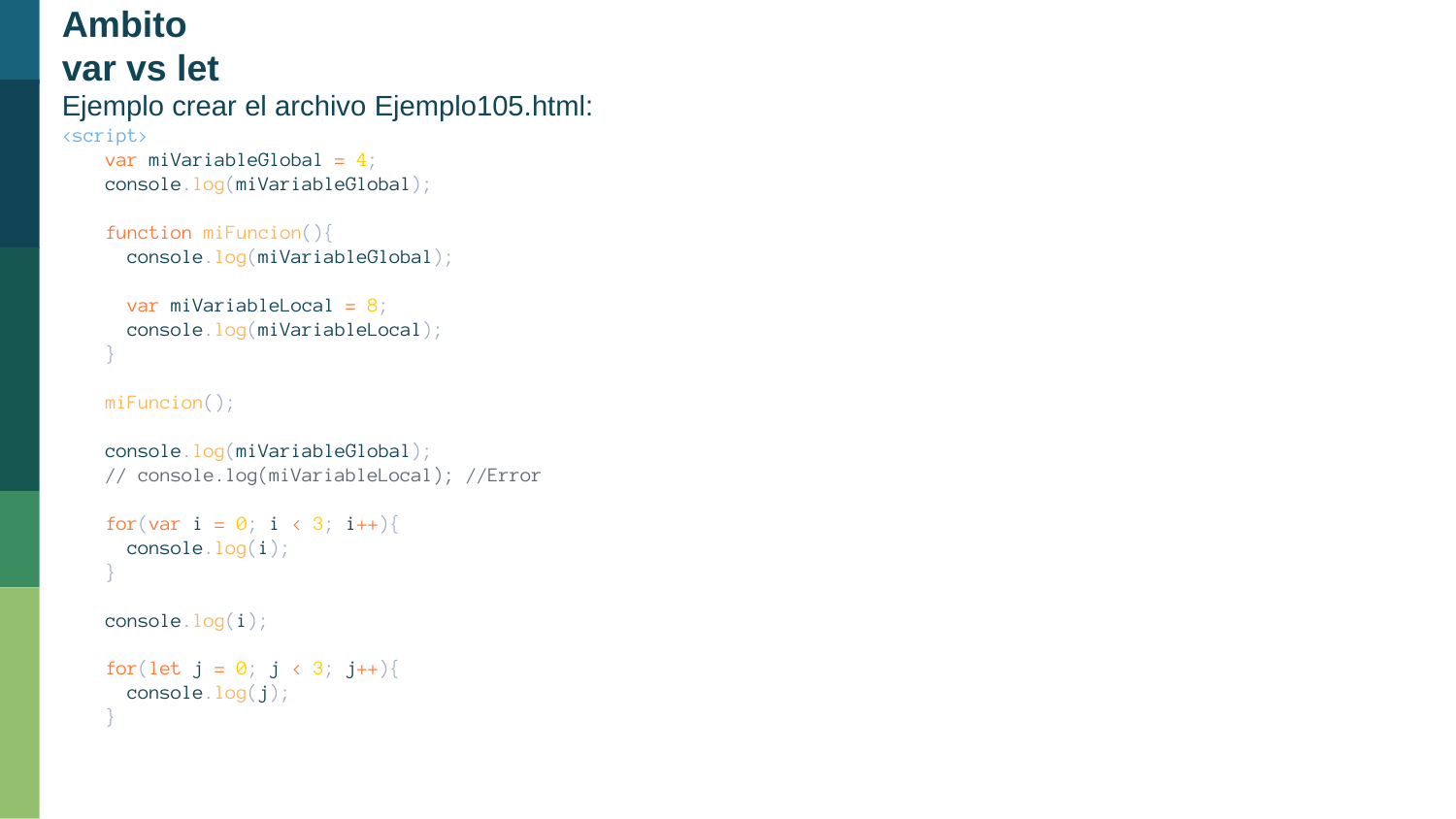

Ambito
var vs let
Ejemplo crear el archivo Ejemplo105.html:
<script>
    var miVariableGlobal = 4;
    console.log(miVariableGlobal);
    function miFuncion(){
      console.log(miVariableGlobal);
      var miVariableLocal = 8;
      console.log(miVariableLocal);
    }
    miFuncion();
    console.log(miVariableGlobal);
    // console.log(miVariableLocal); //Error
    for(var i = 0; i < 3; i++){
      console.log(i);
    }
    console.log(i);

    for(let j = 0; j < 3; j++){
      console.log(j);
    }